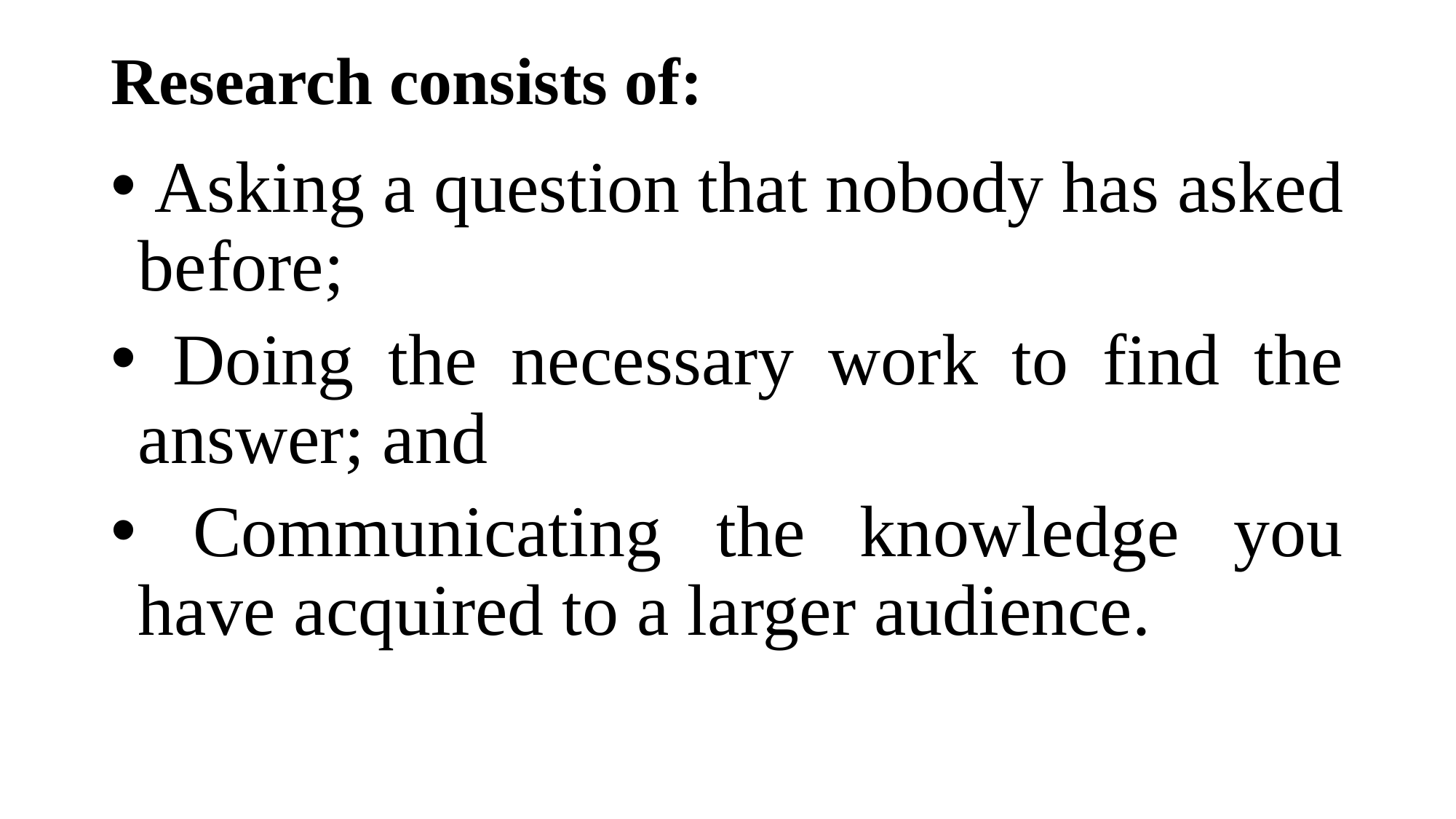

# Research consists of:
 Asking a question that nobody has asked before;
 Doing the necessary work to find the answer; and
 Communicating the knowledge you have acquired to a larger audience.